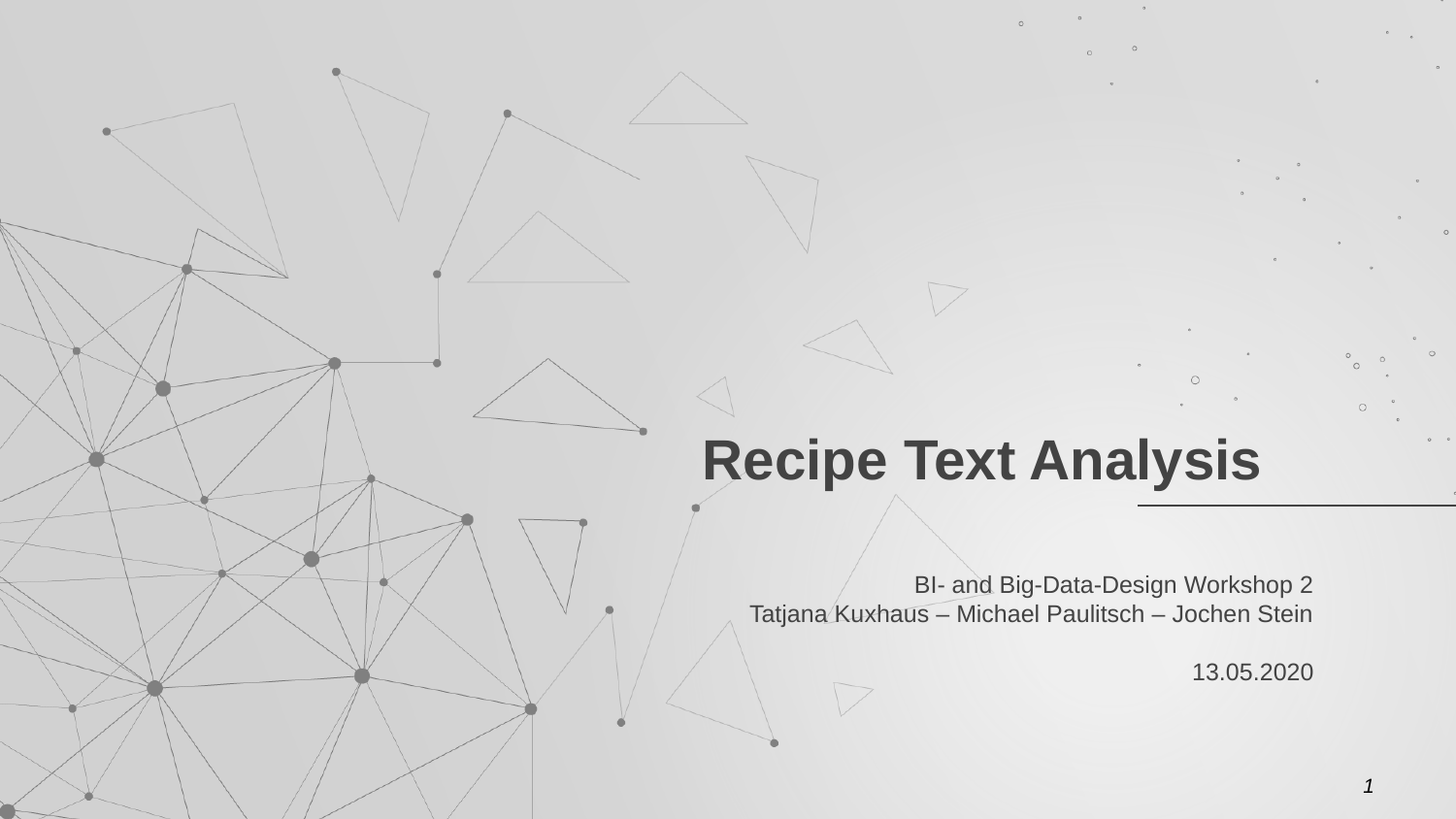

# Recipe Text Analysis
BI- and Big-Data-Design Workshop 2
Tatjana Kuxhaus – Michael Paulitsch – Jochen Stein

13.05.2020